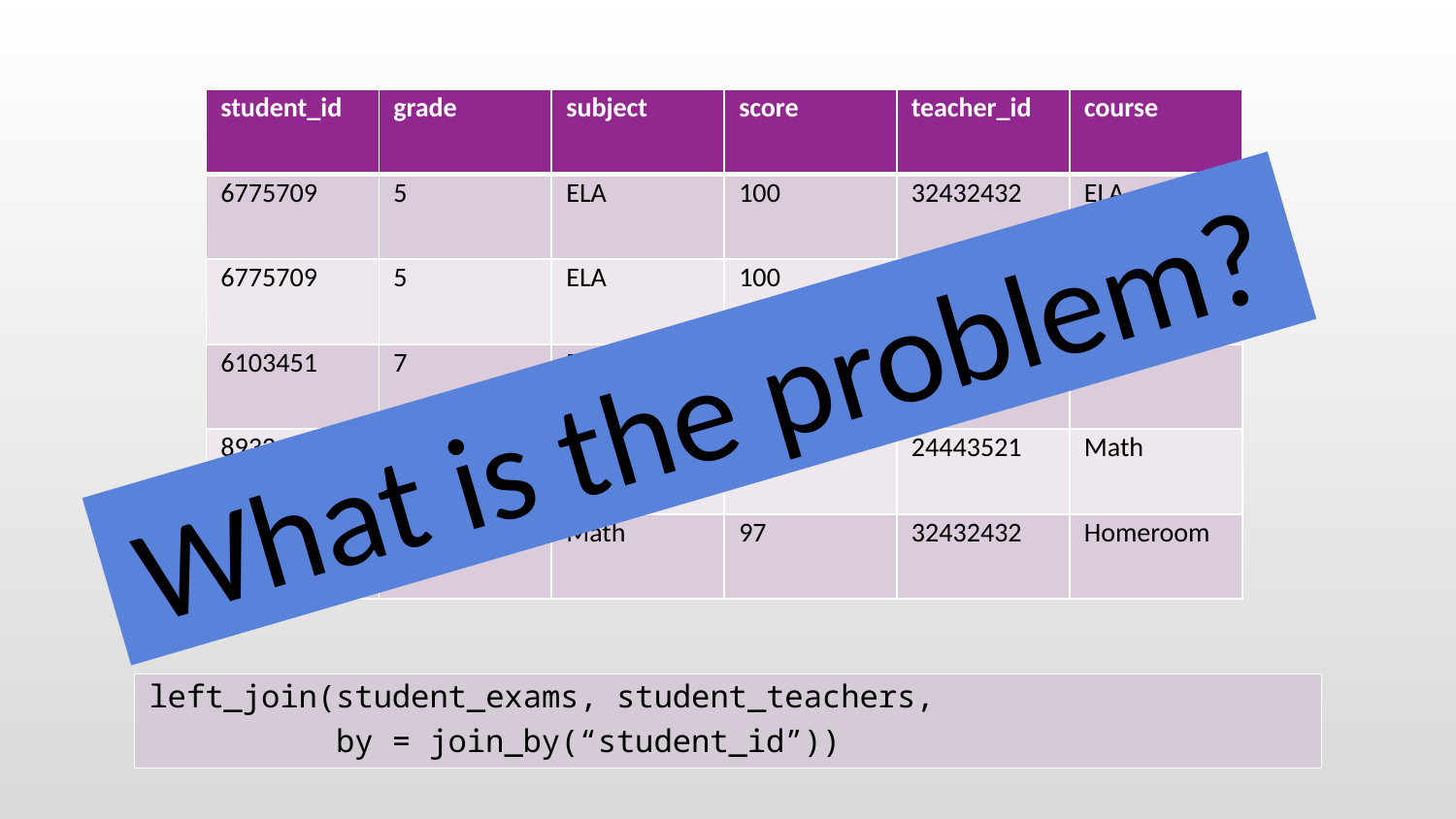

| student\_id | grade | subject | score | teacher\_id | course |
| --- | --- | --- | --- | --- | --- |
| 6775709 | 5 | ELA | 100 | 32432432 | ELA |
| 6775709 | 5 | ELA | 100 | 24443521 | Math |
| 6103451 | 7 | ELA | 72 | 32432432 | ELA |
| 8932487 | 5 | Math | 50 | 24443521 | Math |
| 5198032 | 8 | Math | 97 | 32432432 | Homeroom |
What is the problem?

left_join(student_exams, student_teachers,
          by = join_by(“student_id”))